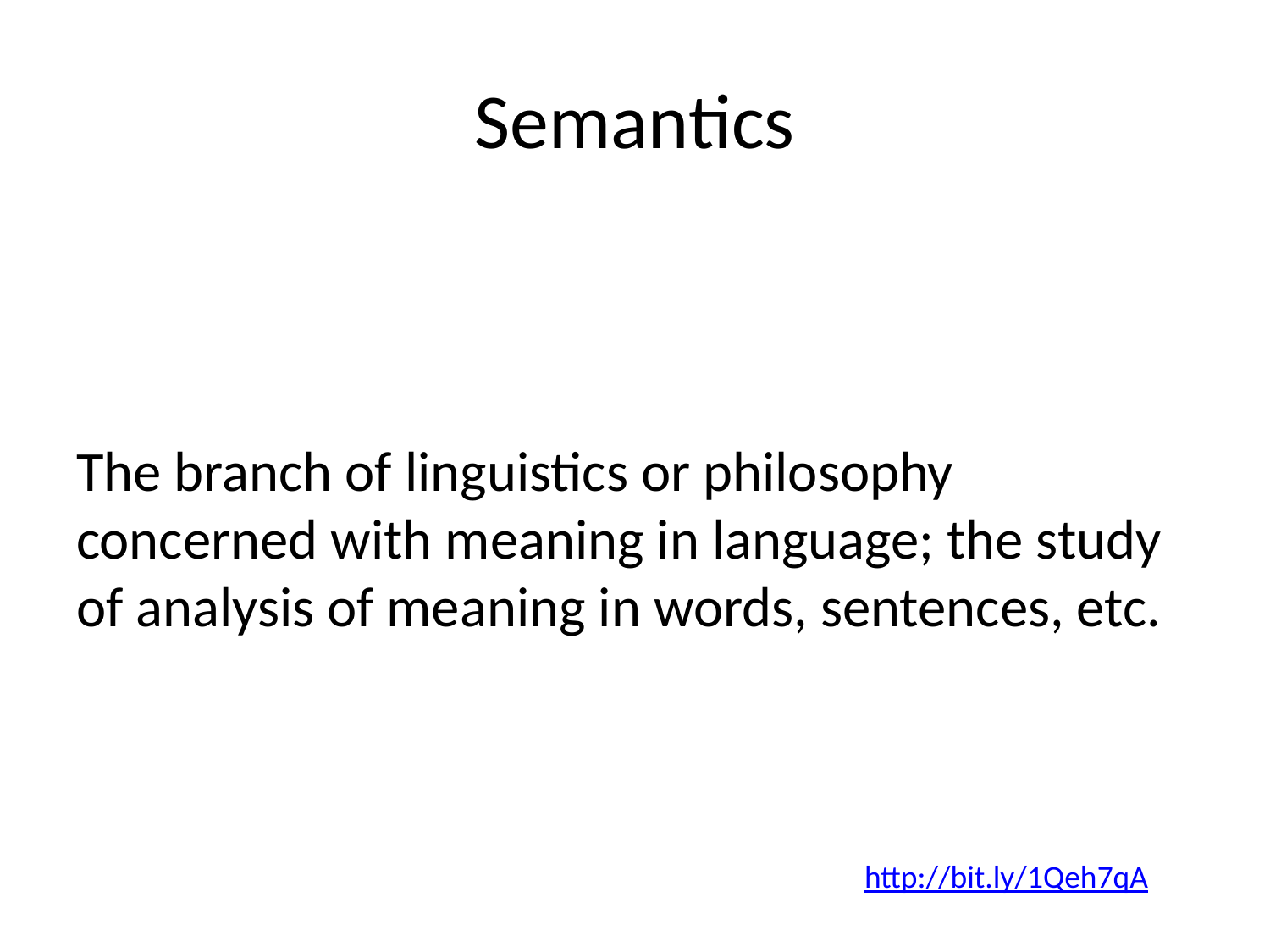

# Semantics
The branch of linguistics or philosophy concerned with meaning in language; the study of analysis of meaning in words, sentences, etc.
http://bit.ly/1Qeh7qA